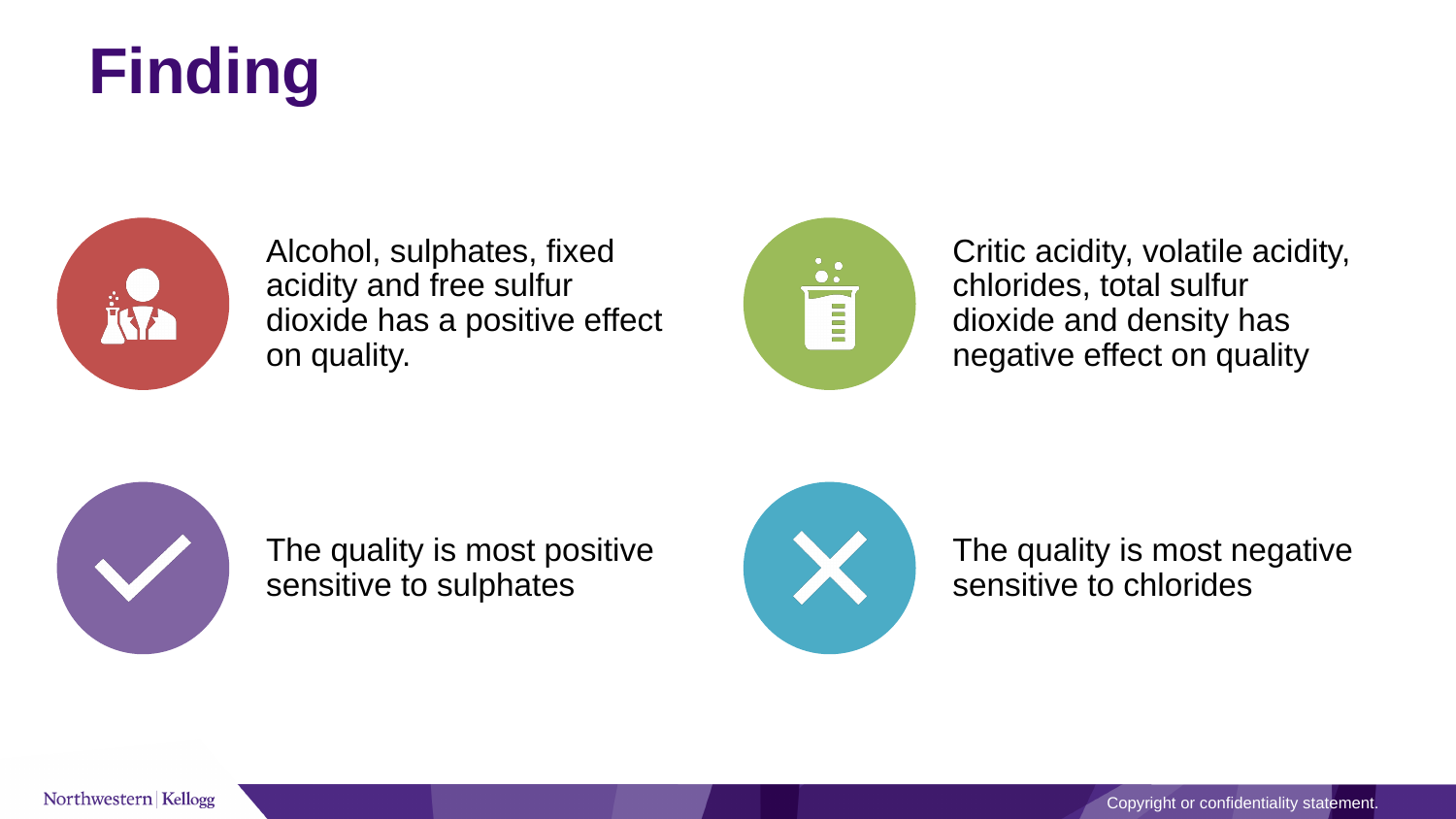

# Finding
Alcohol, sulphates, fixed acidity and free sulfur dioxide has a positive effect on quality.
Critic acidity, volatile acidity, chlorides, total sulfur dioxide and density has negative effect on quality
The quality is most positive sensitive to sulphates
The quality is most negative sensitive to chlorides
Copyright or confidentiality statement.
21